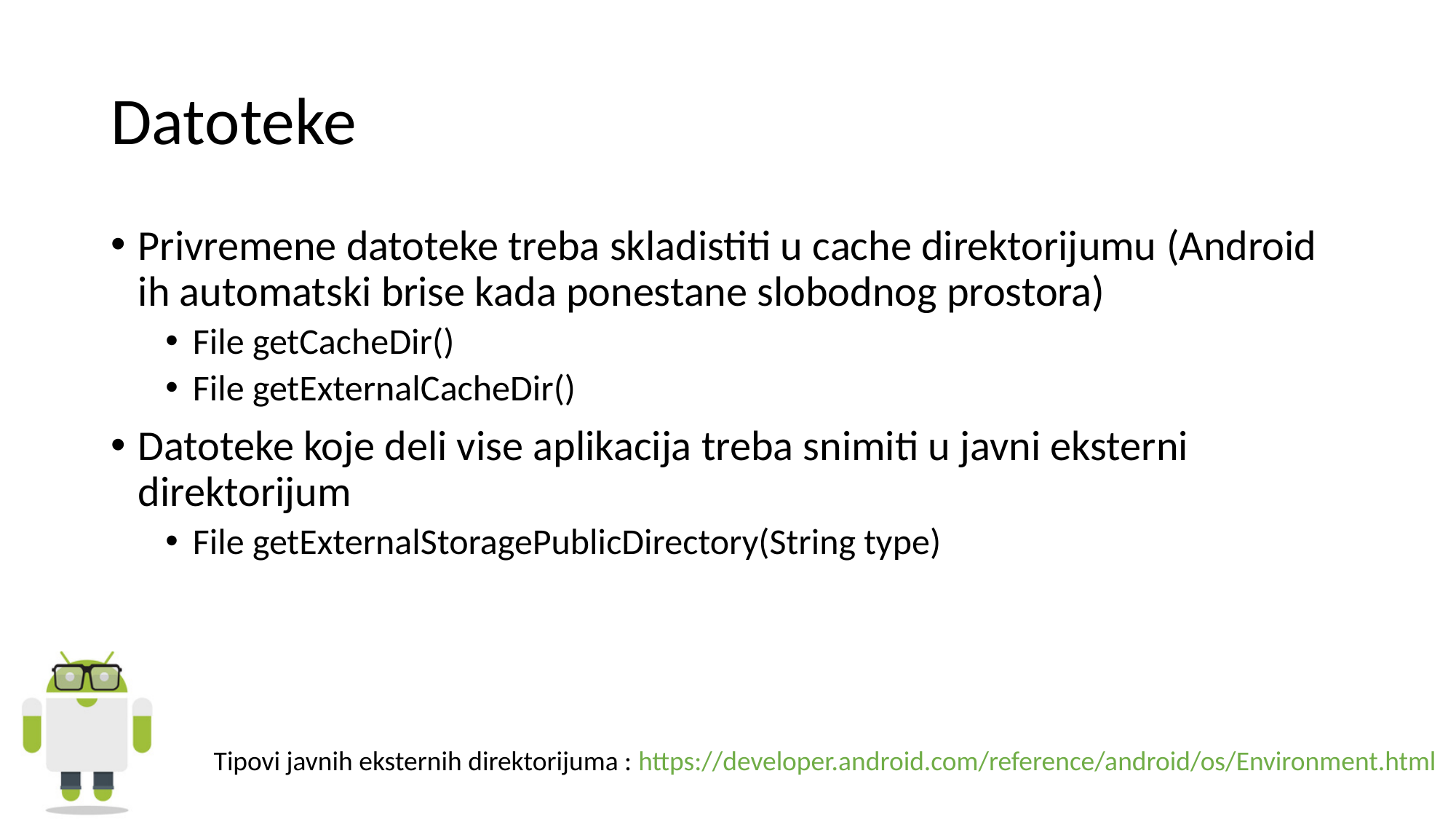

# Datoteke
Privremene datoteke treba skladistiti u cache direktorijumu (Android ih automatski brise kada ponestane slobodnog prostora)
File getCacheDir()
File getExternalCacheDir()
Datoteke koje deli vise aplikacija treba snimiti u javni eksterni direktorijum
File getExternalStoragePublicDirectory(String type)
Tipovi javnih eksternih direktorijuma : https://developer.android.com/reference/android/os/Environment.html